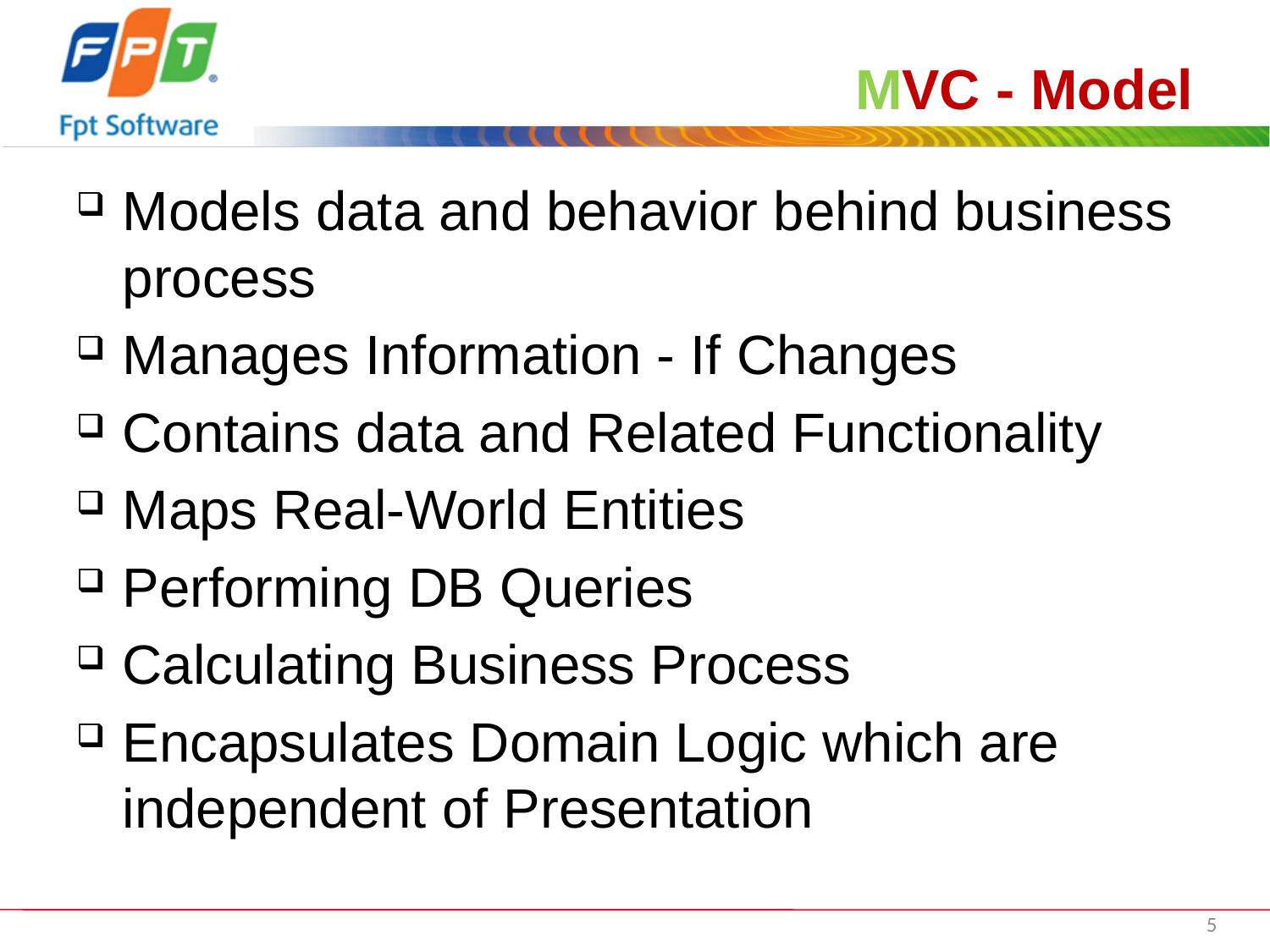

# MVC - Model
Models data and behavior behind business process
Manages Information - If Changes
Contains data and Related Functionality
Maps Real-World Entities
Performing DB Queries
Calculating Business Process
Encapsulates Domain Logic which are independent of Presentation

5